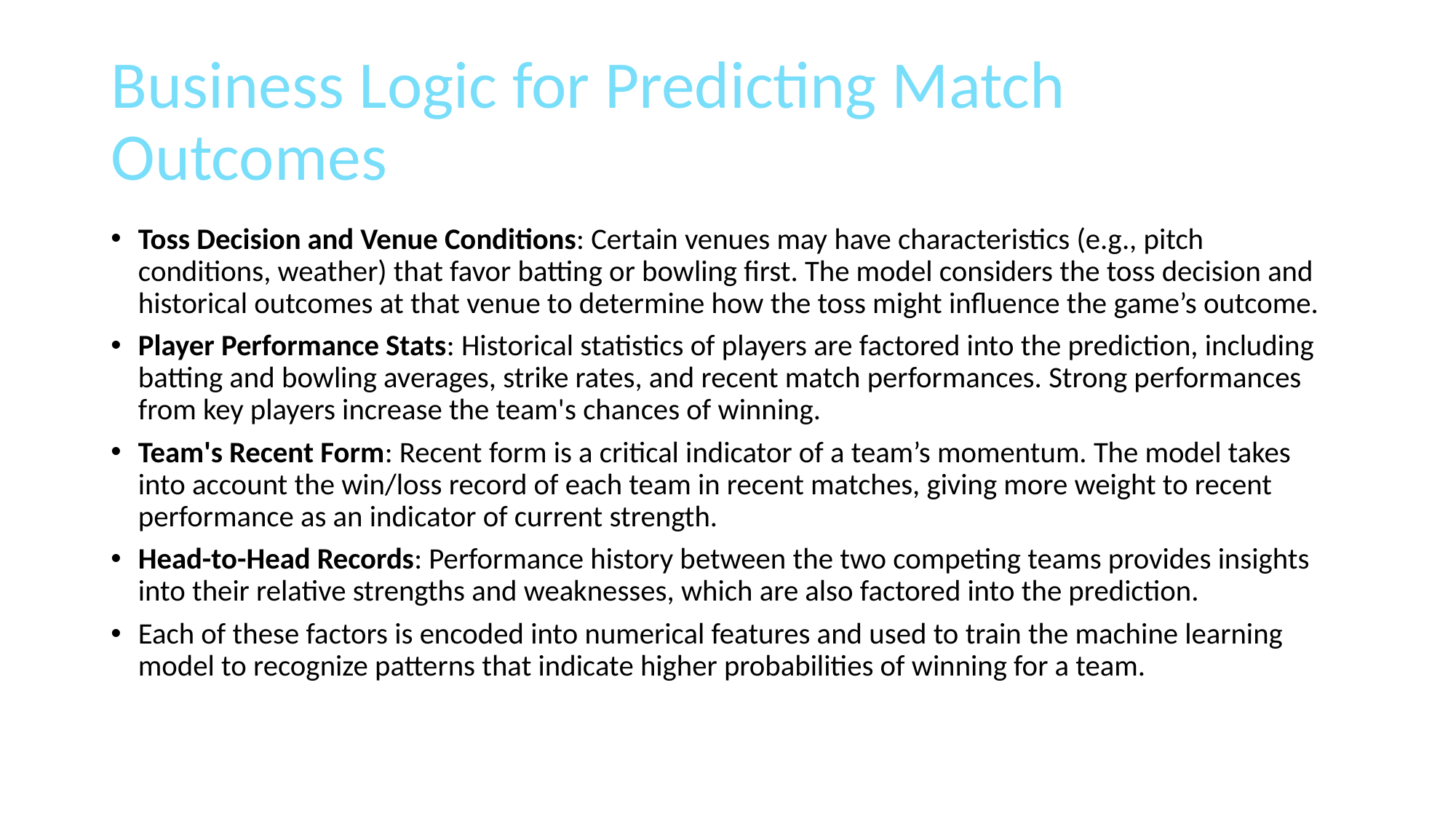

# Business Logic for Predicting Match Outcomes
Toss Decision and Venue Conditions: Certain venues may have characteristics (e.g., pitch conditions, weather) that favor batting or bowling first. The model considers the toss decision and historical outcomes at that venue to determine how the toss might influence the game’s outcome.
Player Performance Stats: Historical statistics of players are factored into the prediction, including batting and bowling averages, strike rates, and recent match performances. Strong performances from key players increase the team's chances of winning.
Team's Recent Form: Recent form is a critical indicator of a team’s momentum. The model takes into account the win/loss record of each team in recent matches, giving more weight to recent performance as an indicator of current strength.
Head-to-Head Records: Performance history between the two competing teams provides insights into their relative strengths and weaknesses, which are also factored into the prediction.
Each of these factors is encoded into numerical features and used to train the machine learning model to recognize patterns that indicate higher probabilities of winning for a team.